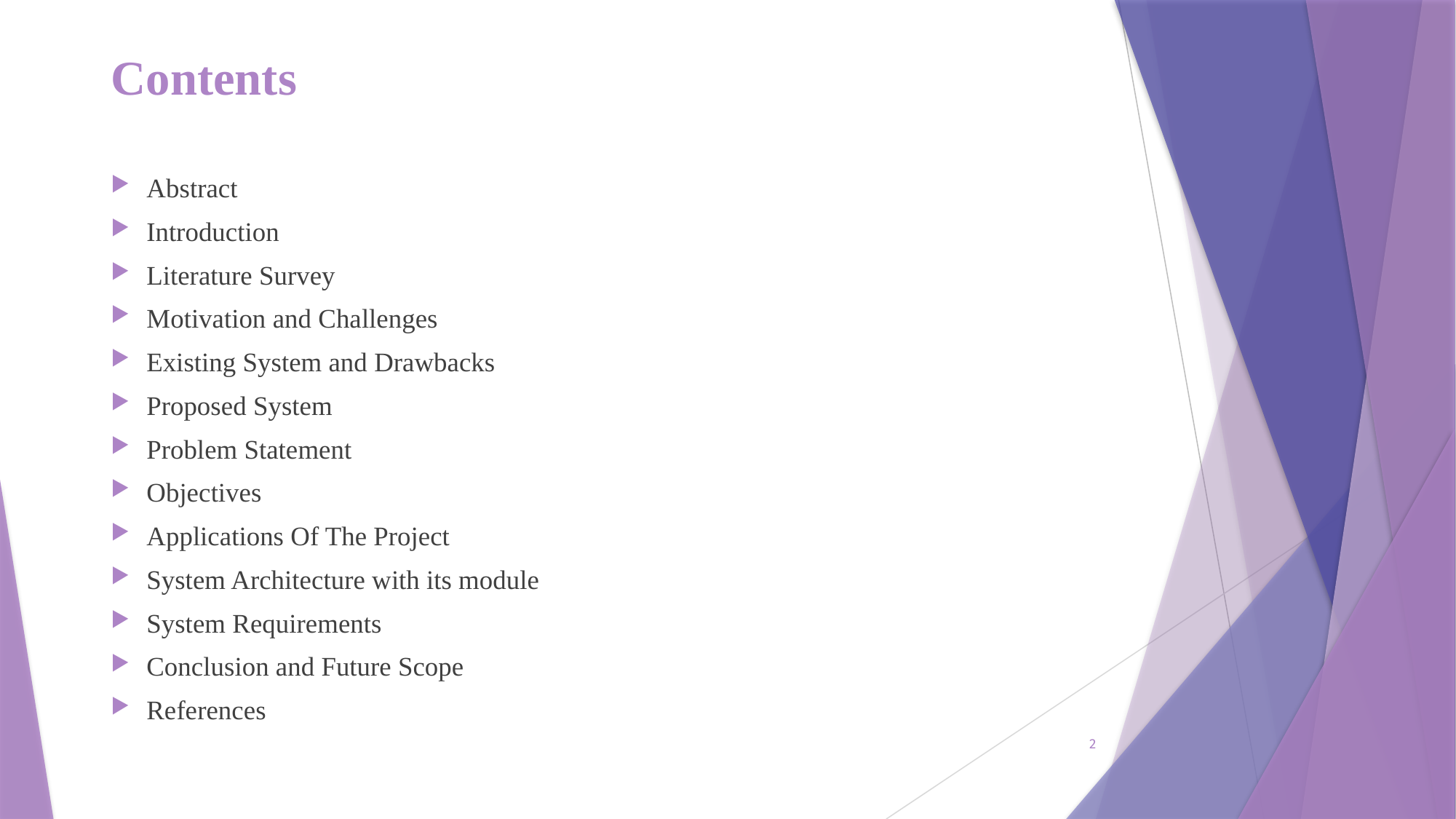

# Contents

Abstract
Introduction
Literature Survey
Motivation and Challenges
Existing System and Drawbacks
Proposed System
Problem Statement
Objectives
Applications Of The Project
System Architecture with its module
System Requirements
Conclusion and Future Scope
References

2